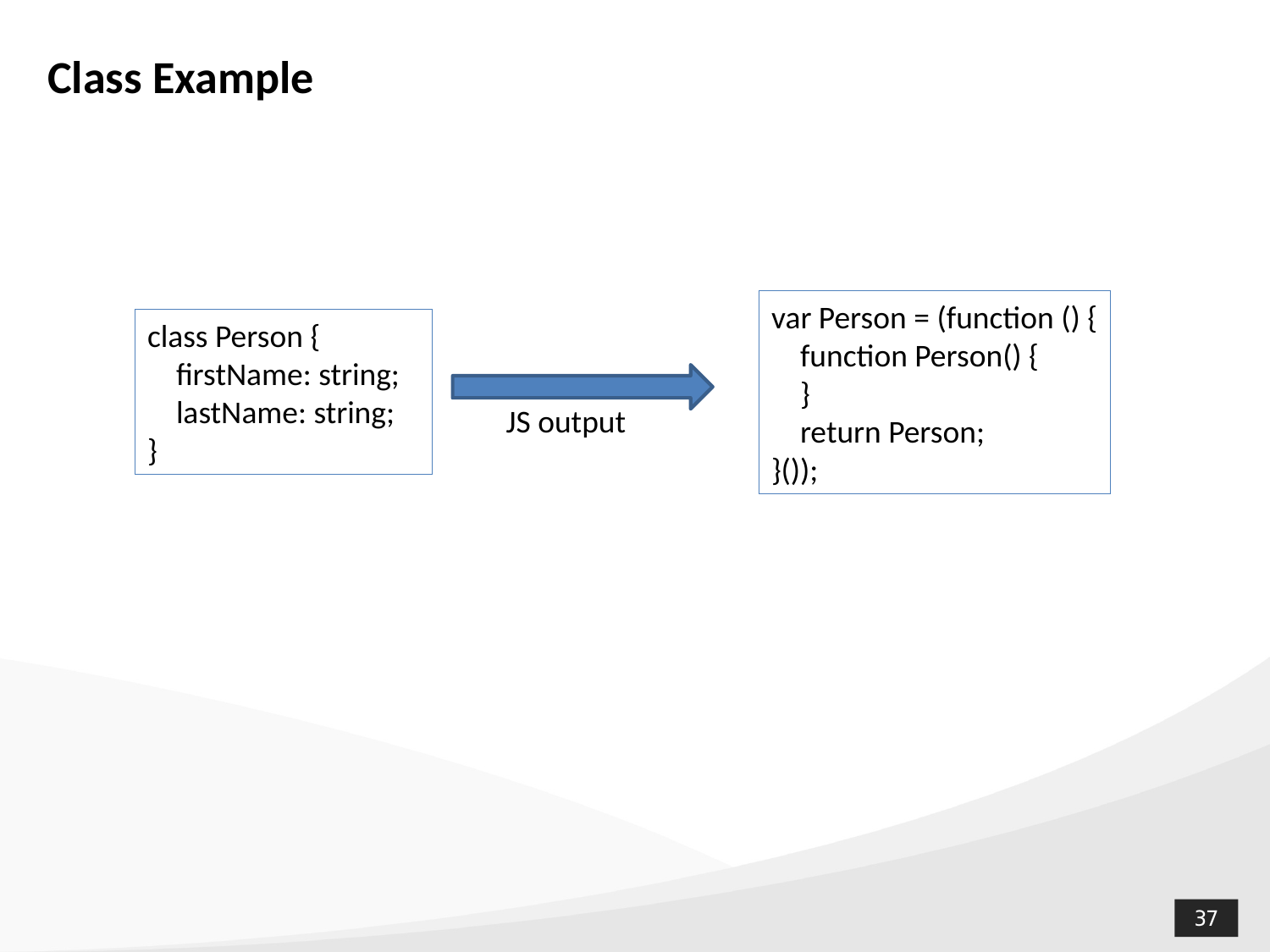

# Class Example
var Person = (function () {
    function Person() {
    }
    return Person;
}());
class Person {
    firstName: string;
    lastName: string;
}

JS output